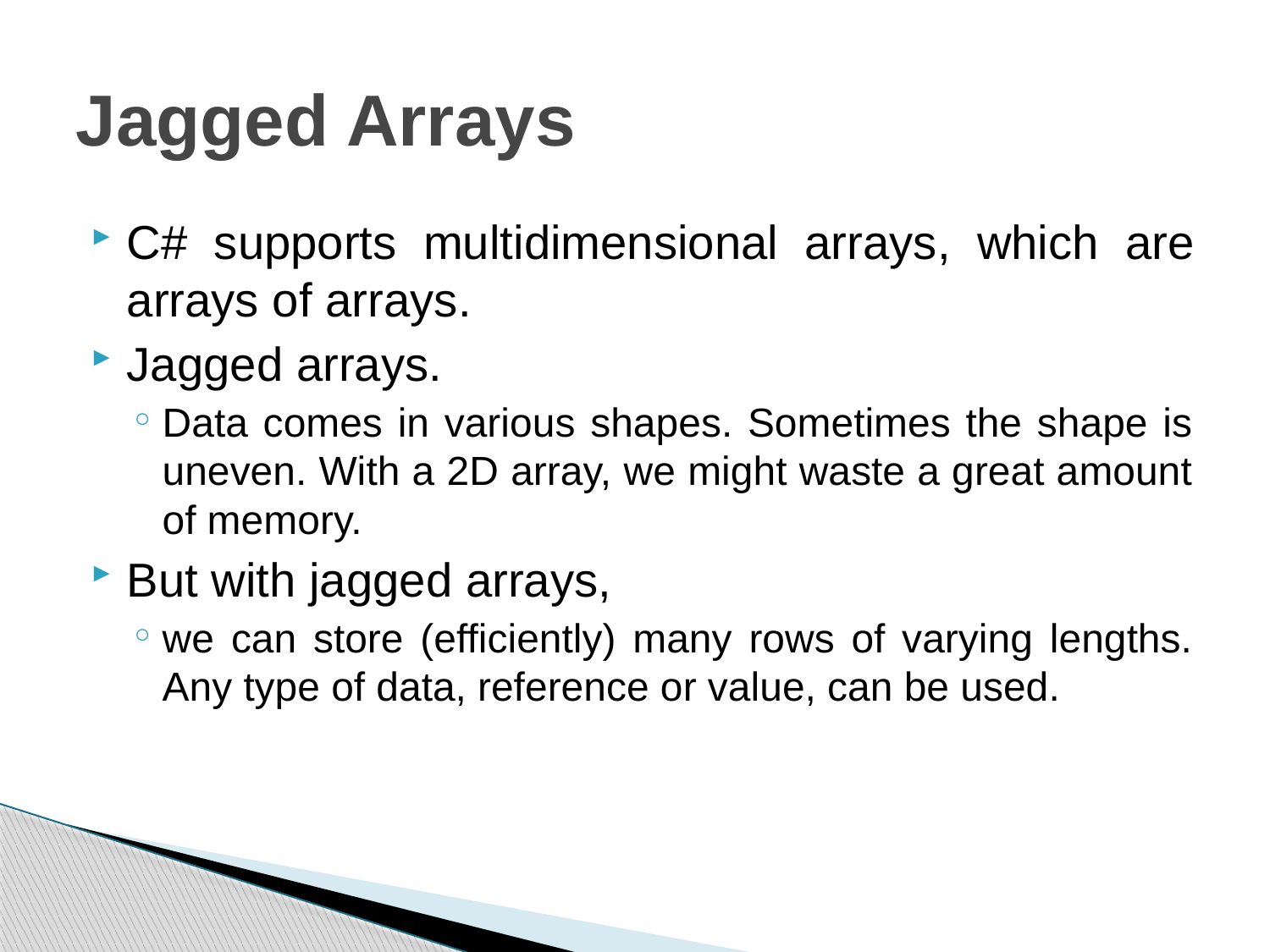

# Jagged Arrays
C# supports multidimensional arrays, which are arrays of arrays.
Jagged arrays.
Data comes in various shapes. Sometimes the shape is uneven. With a 2D array, we might waste a great amount of memory.
But with jagged arrays,
we can store (efficiently) many rows of varying lengths. Any type of data, reference or value, can be used.